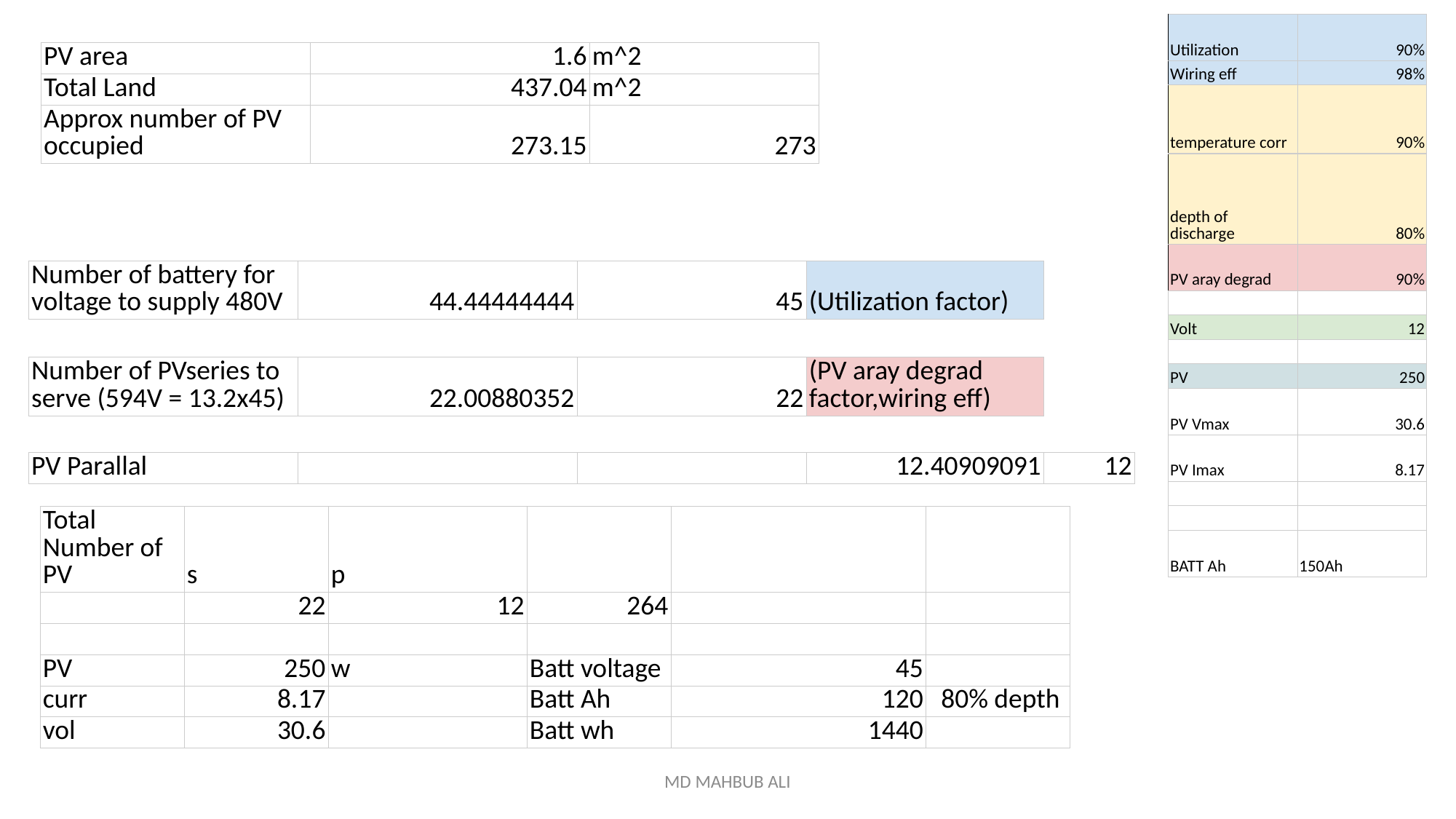

| Utilization | 90% |
| --- | --- |
| Wiring eff | 98% |
| temperature corr | 90% |
| depth of discharge | 80% |
| PV aray degrad | 90% |
|  |  |
| Volt | 12 |
|  |  |
| PV | 250 |
| PV Vmax | 30.6 |
| PV Imax | 8.17 |
|  |  |
|  |  |
| BATT Ah | 150Ah |
| PV area | 1.6 | m^2 |
| --- | --- | --- |
| Total Land | 437.04 | m^2 |
| Approx number of PV occupied | 273.15 | 273 |
| Number of battery for voltage to supply 480V | 44.44444444 | 45 | (Utilization factor) |
| --- | --- | --- | --- |
| Number of PVseries to serve (594V = 13.2x45) | 22.00880352 | 22 | (PV aray degrad factor,wiring eff) |
| --- | --- | --- | --- |
| PV Parallal |  |  | 12.40909091 | 12 |
| --- | --- | --- | --- | --- |
| Total Number of PV | s | p |  |  |  |
| --- | --- | --- | --- | --- | --- |
|  | 22 | 12 | 264 |  |  |
|  |  |  |  |  |  |
| PV | 250 | w | Batt voltage | 45 |  |
| curr | 8.17 |  | Batt Ah | 120 | 80% depth |
| vol | 30.6 |  | Batt wh | 1440 |  |
MD MAHBUB ALI